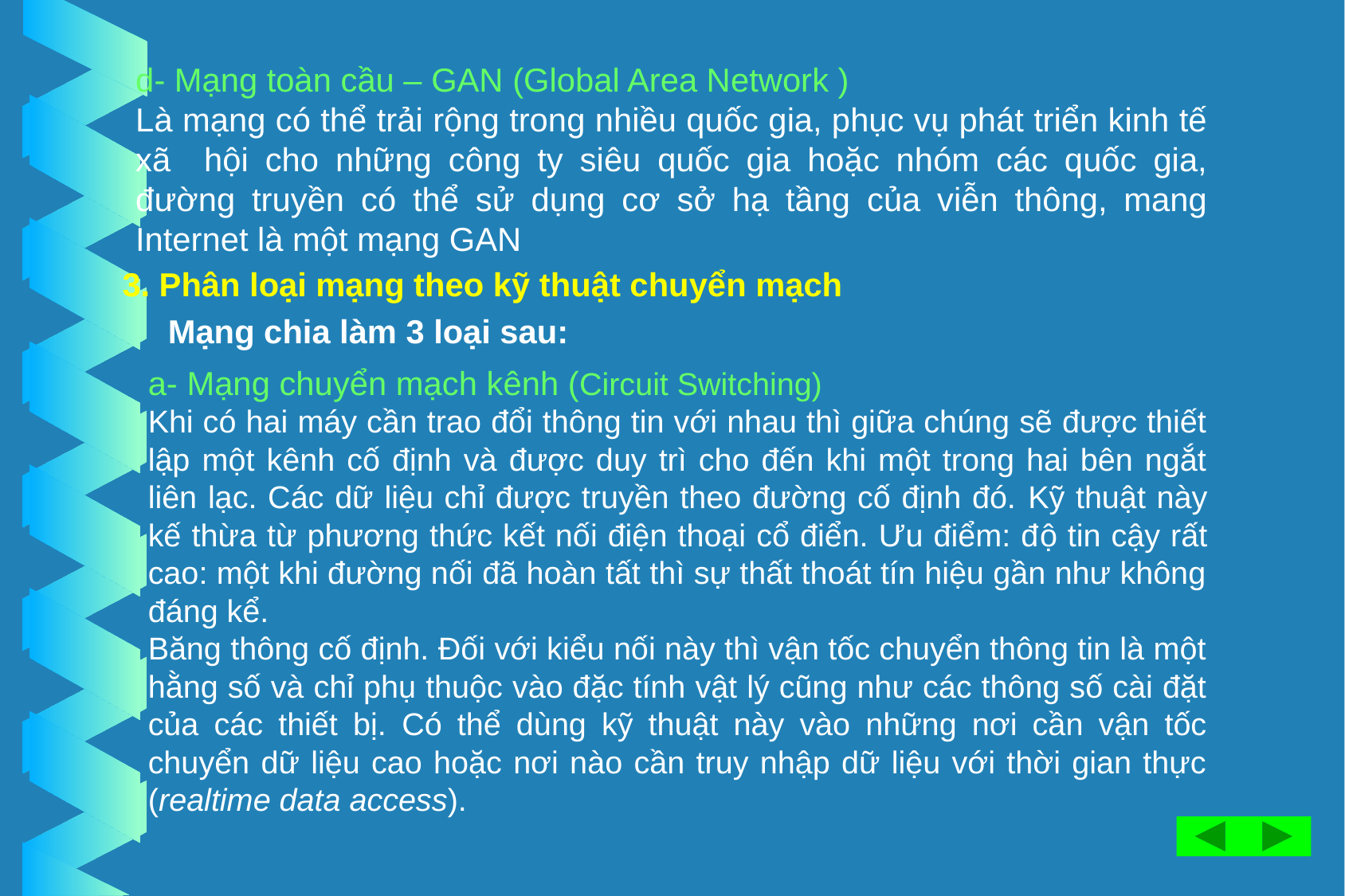

d- Mạng toàn cầu – GAN (Global Area Network )
Là mạng có thể trải rộng trong nhiều quốc gia, phục vụ phát triển kinh tế xã  hội cho những công ty siêu quốc gia hoặc nhóm các quốc gia, đường truyền có thể sử dụng cơ sở hạ tầng của viễn thông, mang Internet là một mạng GAN
 3. Phân loại mạng theo kỹ thuật chuyển mạch
Mạng chia làm 3 loại sau:
a- Mạng chuyển mạch kênh (Circuit Switching)
Khi có hai máy cần trao đổi thông tin với nhau thì giữa chúng sẽ được thiết lập một kênh cố định và được duy trì cho đến khi một trong hai bên ngắt liên lạc. Các dữ liệu chỉ được truyền theo đường cố định đó. Kỹ thuật này kế thừa từ phương thức kết nối điện thoại cổ điển. Ưu điểm: độ tin cậy rất cao: một khi đường nối đã hoàn tất thì sự thất thoát tín hiệu gần như không đáng kể.
Băng thông cố định. Đối với kiểu nối này thì vận tốc chuyển thông tin là một hằng số và chỉ phụ thuộc vào đặc tính vật lý cũng như các thông số cài đặt của các thiết bị. Có thể dùng kỹ thuật này vào những nơi cần vận tốc chuyển dữ liệu cao hoặc nơi nào cần truy nhập dữ liệu với thời gian thực (realtime data access).